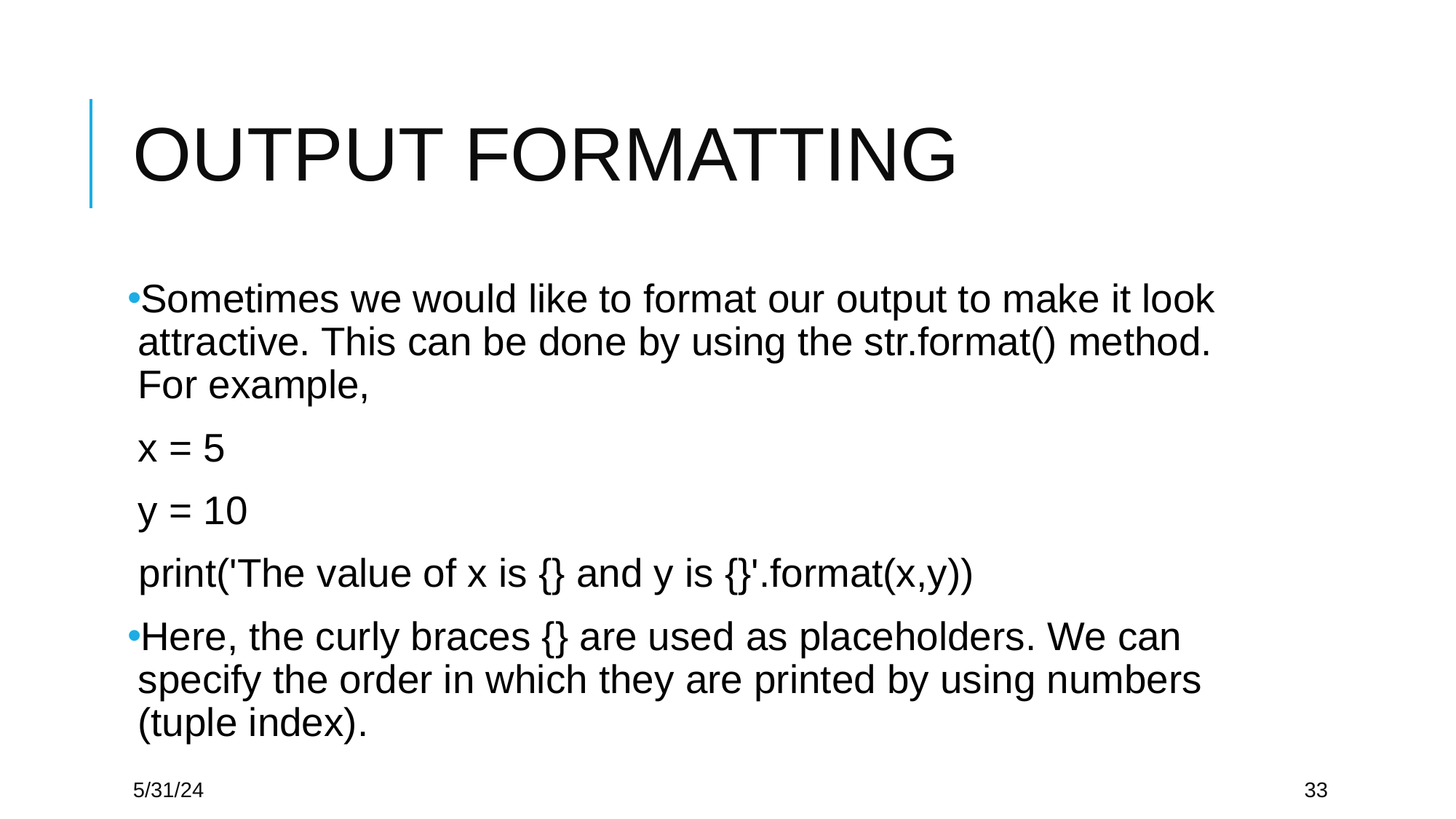

# OUTPUT FORMATTING
Sometimes we would like to format our output to make it look attractive. This can be done by using the str.format() method. For example,
x = 5
y = 10
 print('The value of x is {} and y is {}'.format(x,y))
Here, the curly braces {} are used as placeholders. We can specify the order in which they are printed by using numbers (tuple index).
5/31/24
33